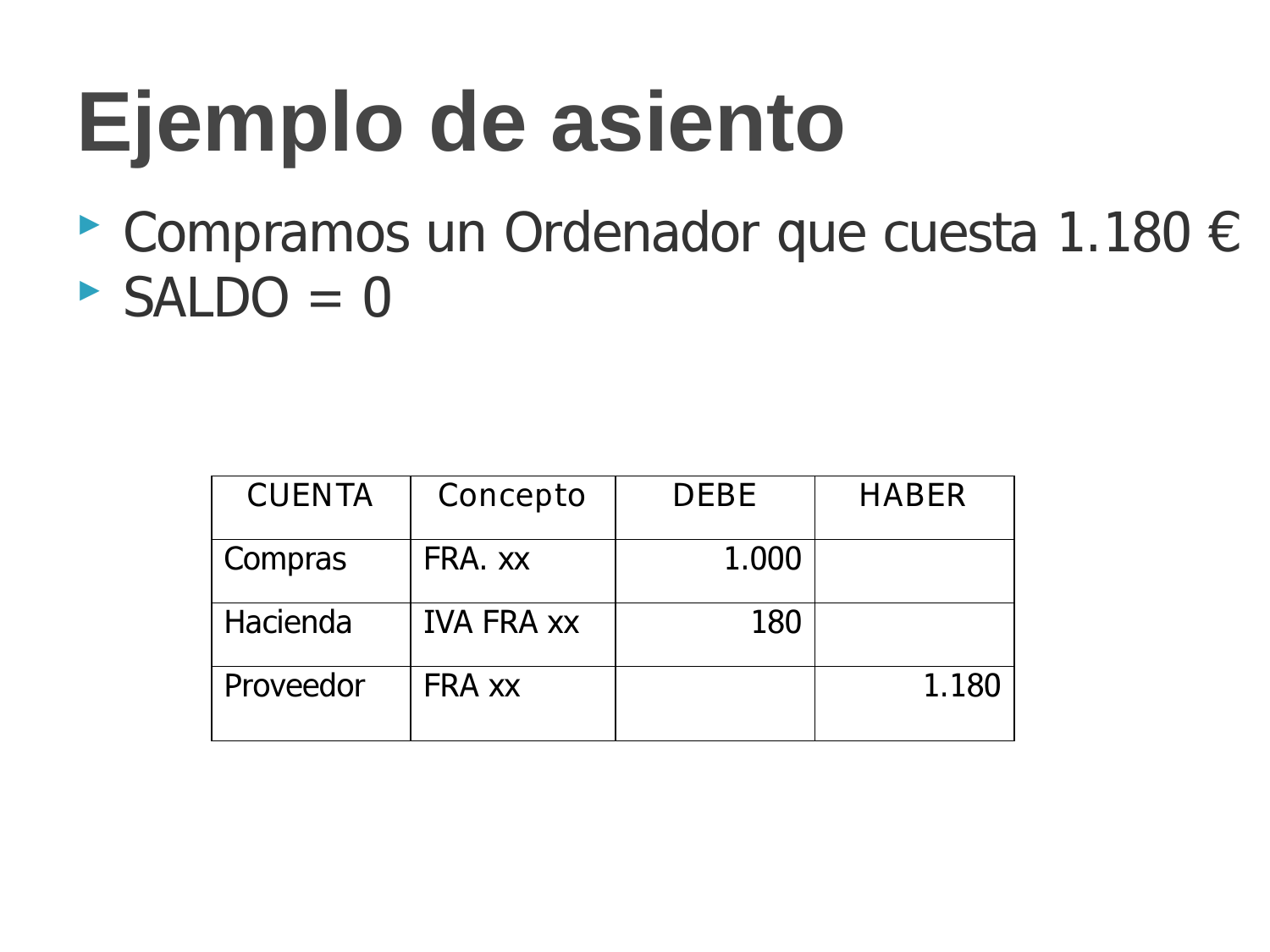

# Ejemplo de asiento
Compramos un Ordenador que cuesta 1.180 €
SALDO = 0
| CUENTA | Concepto | DEBE | HABER |
| --- | --- | --- | --- |
| Compras | FRA. xx | 1.000 |  |
| Hacienda | IVA FRA xx | 180 |  |
| Proveedor | FRA xx |  | 1.180 |